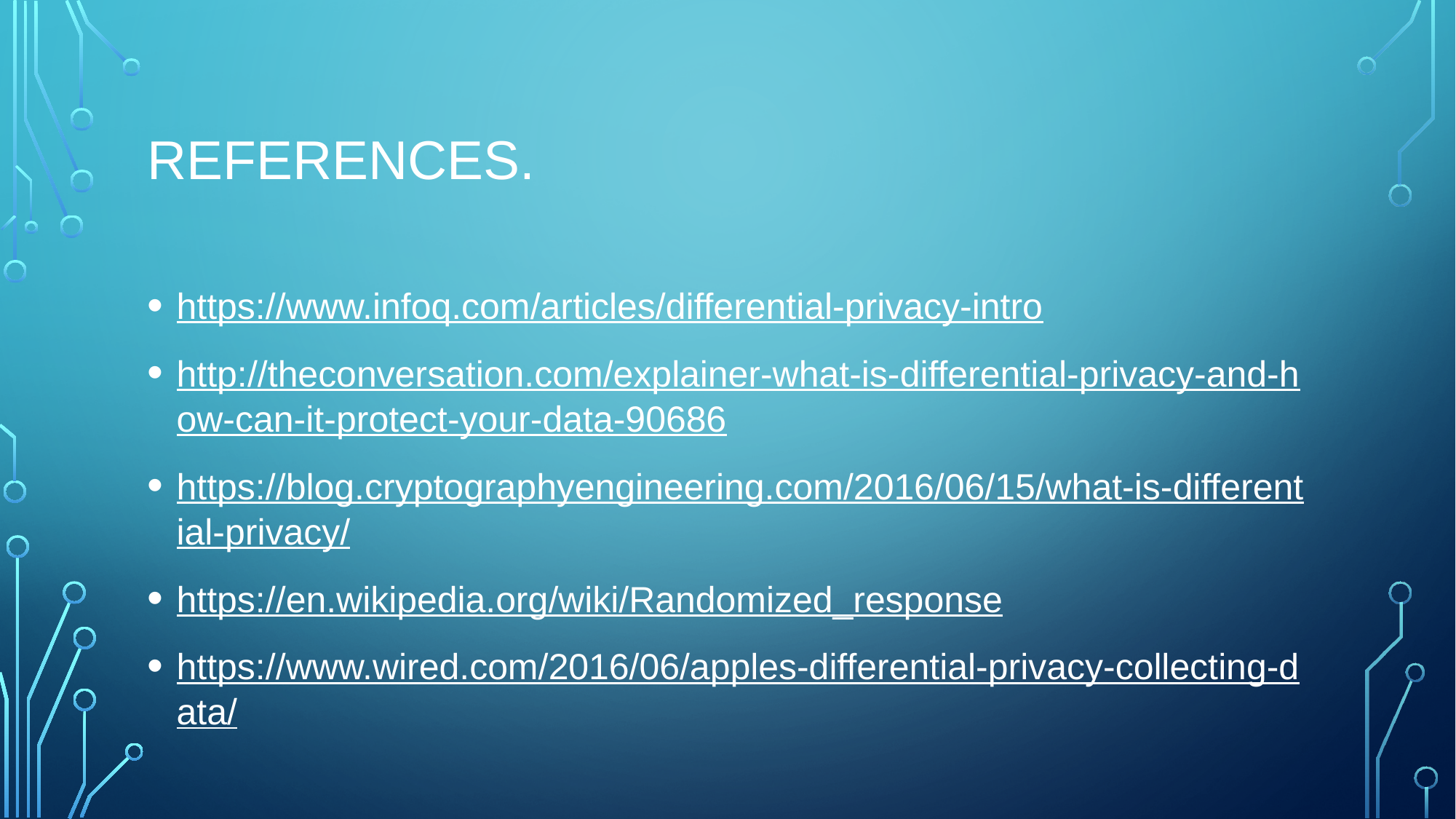

# References.
https://www.infoq.com/articles/differential-privacy-intro
http://theconversation.com/explainer-what-is-differential-privacy-and-how-can-it-protect-your-data-90686
https://blog.cryptographyengineering.com/2016/06/15/what-is-differential-privacy/
https://en.wikipedia.org/wiki/Randomized_response
https://www.wired.com/2016/06/apples-differential-privacy-collecting-data/